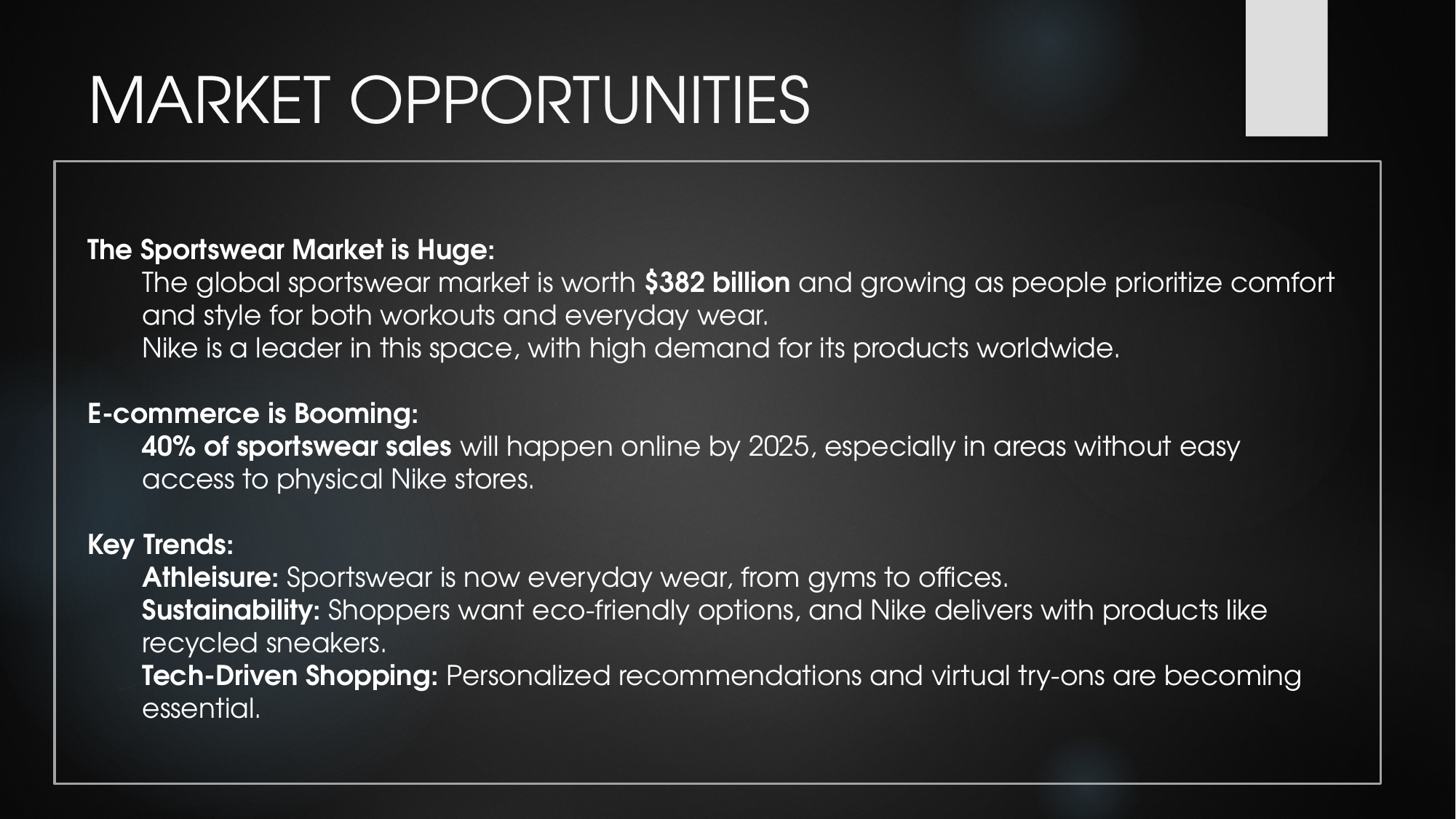

# MARKET OPPORTUNITIES

The Sportswear Market is Huge:
The global sportswear market is worth $382 billion and growing as people prioritize comfort and style for both workouts and everyday wear.
Nike is a leader in this space, with high demand for its products worldwide.

E-commerce is Booming:
40% of sportswear sales will happen online by 2025, especially in areas without easy access to physical Nike stores.

Key Trends:
Athleisure: Sportswear is now everyday wear, from gyms to offices.
Sustainability: Shoppers want eco-friendly options, and Nike delivers with products like recycled sneakers.
Tech-Driven Shopping: Personalized recommendations and virtual try-ons are becoming essential.